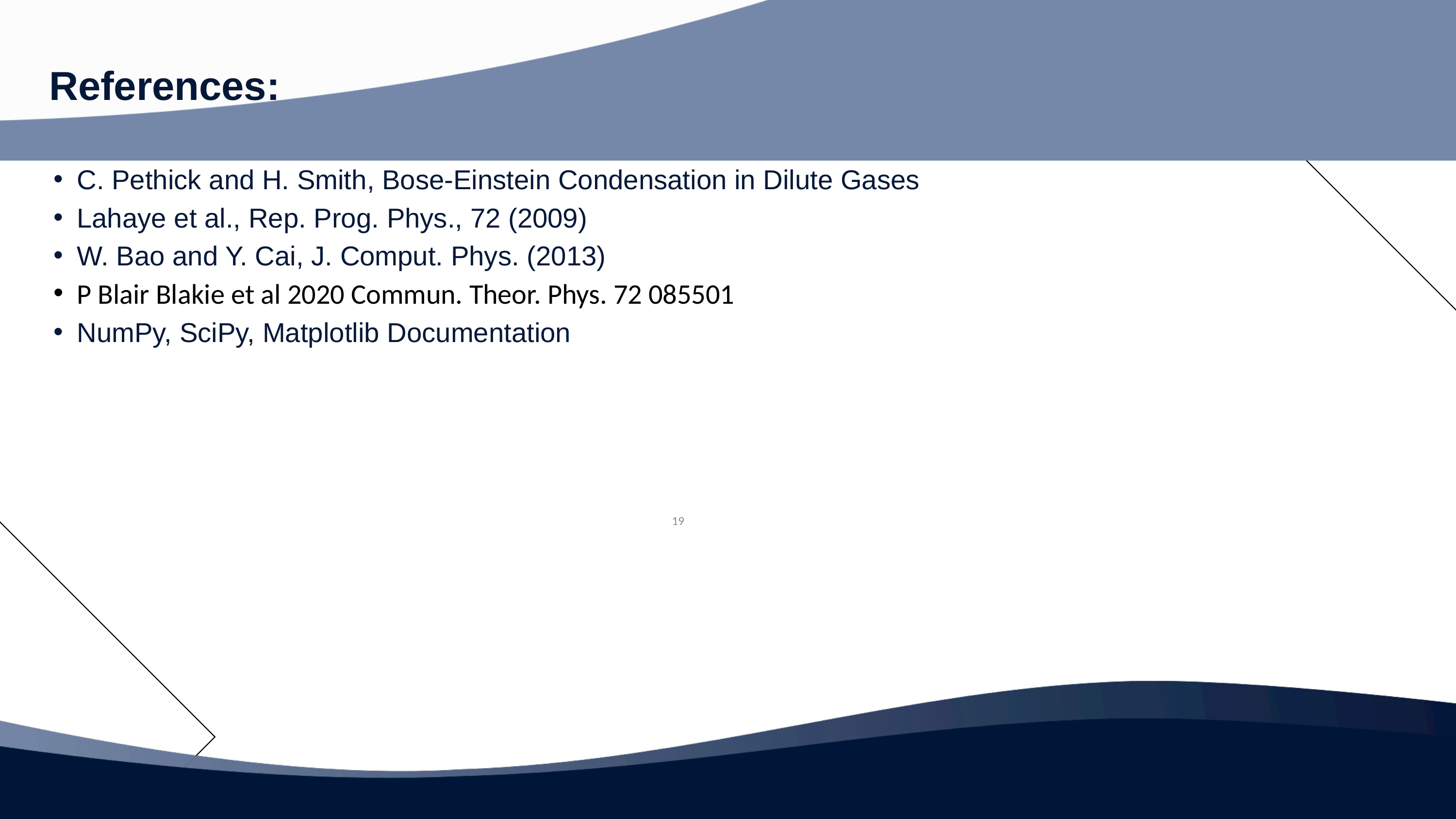

References:
C. Pethick and H. Smith, Bose-Einstein Condensation in Dilute Gases
Lahaye et al., Rep. Prog. Phys., 72 (2009)
W. Bao and Y. Cai, J. Comput. Phys. (2013)
P Blair Blakie et al 2020 Commun. Theor. Phys. 72 085501
NumPy, SciPy, Matplotlib Documentation

19